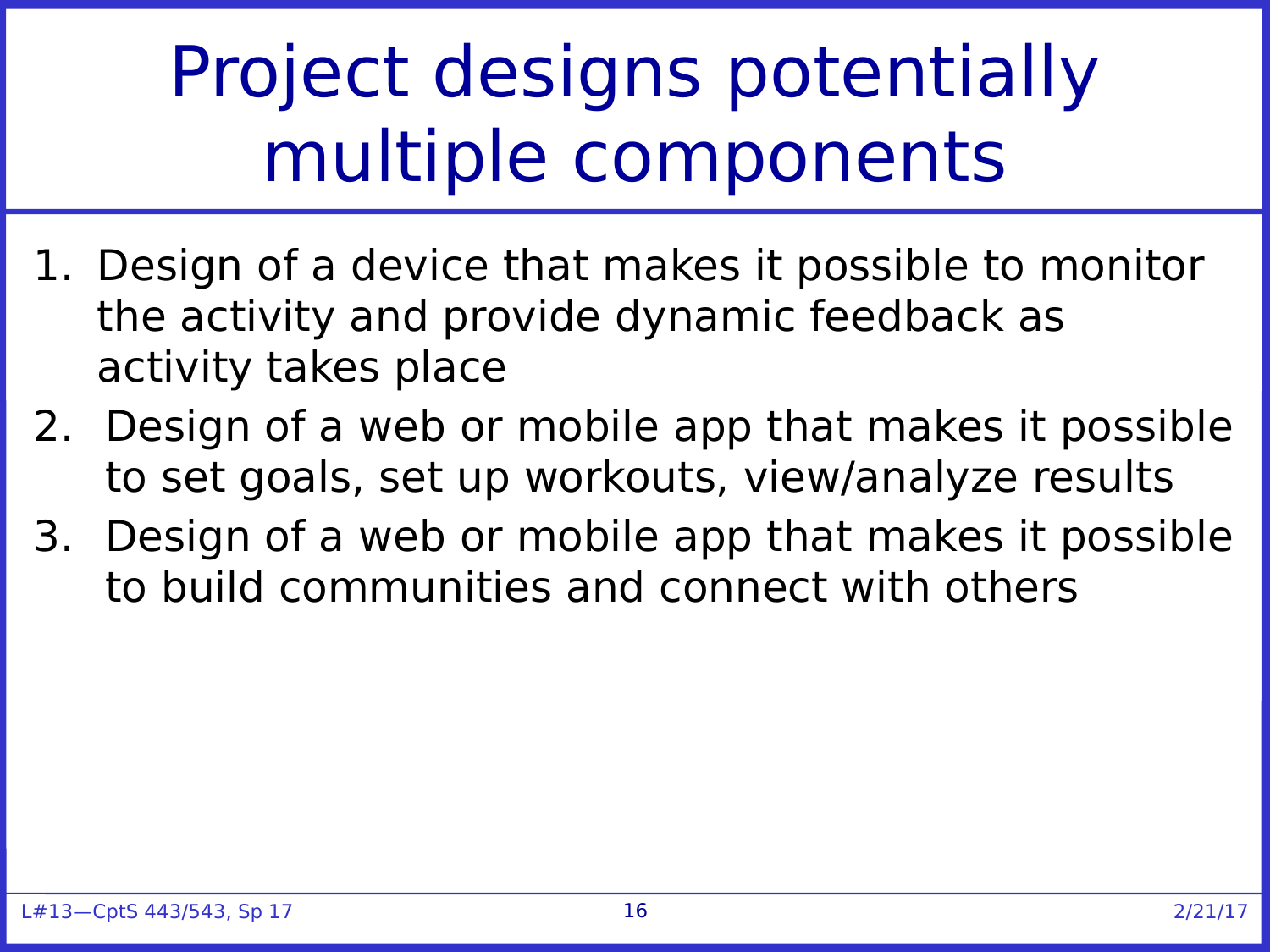

# Project designs potentially multiple components
Design of a device that makes it possible to monitor the activity and provide dynamic feedback as activity takes place
Design of a web or mobile app that makes it possible to set goals, set up workouts, view/analyze results
Design of a web or mobile app that makes it possible to build communities and connect with others

16